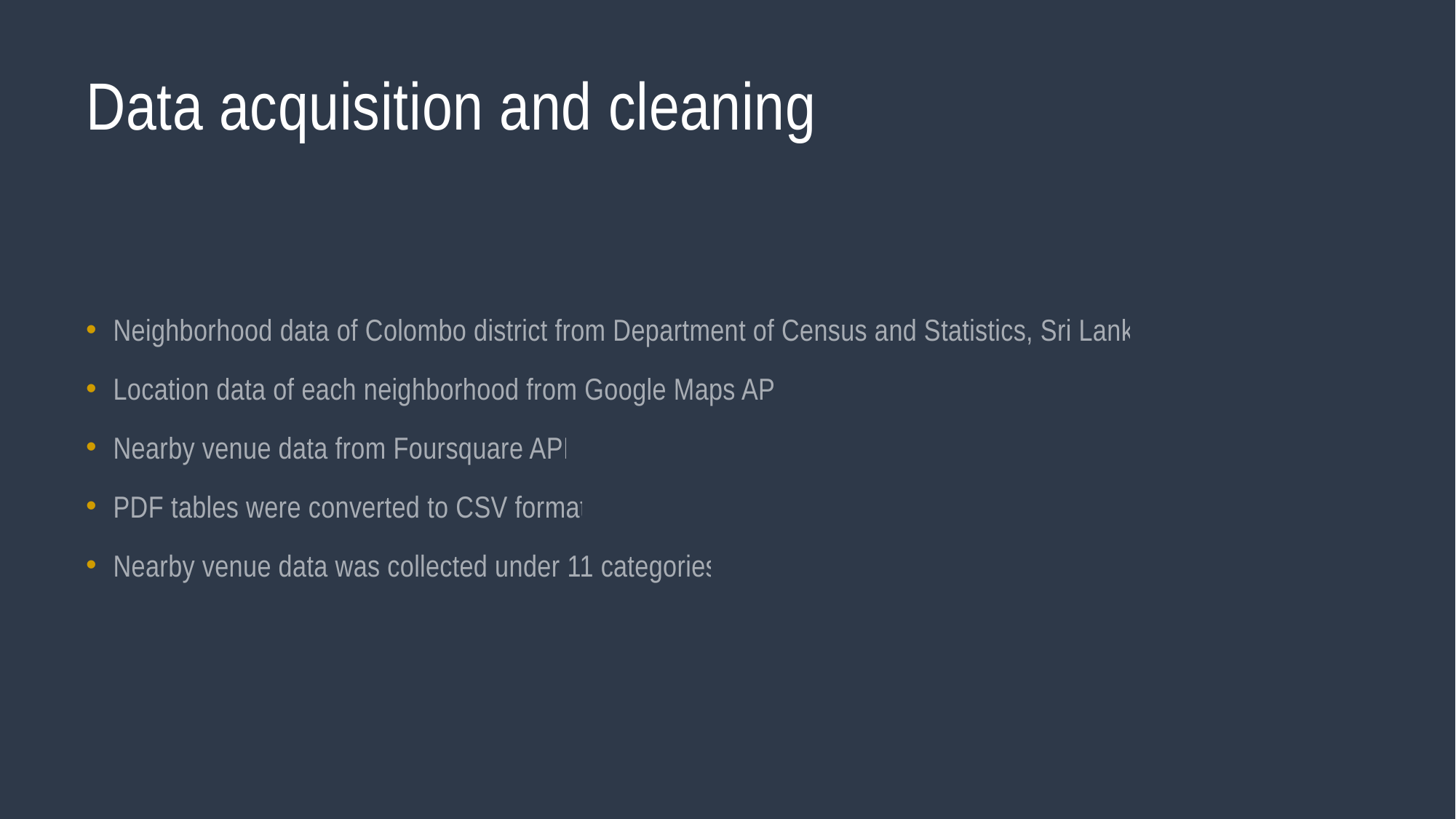

# Data acquisition and cleaning
Neighborhood data of Colombo district from Department of Census and Statistics, Sri Lanka.
Location data of each neighborhood from Google Maps API.
Nearby venue data from Foursquare API.
PDF tables were converted to CSV format.
Nearby venue data was collected under 11 categories.